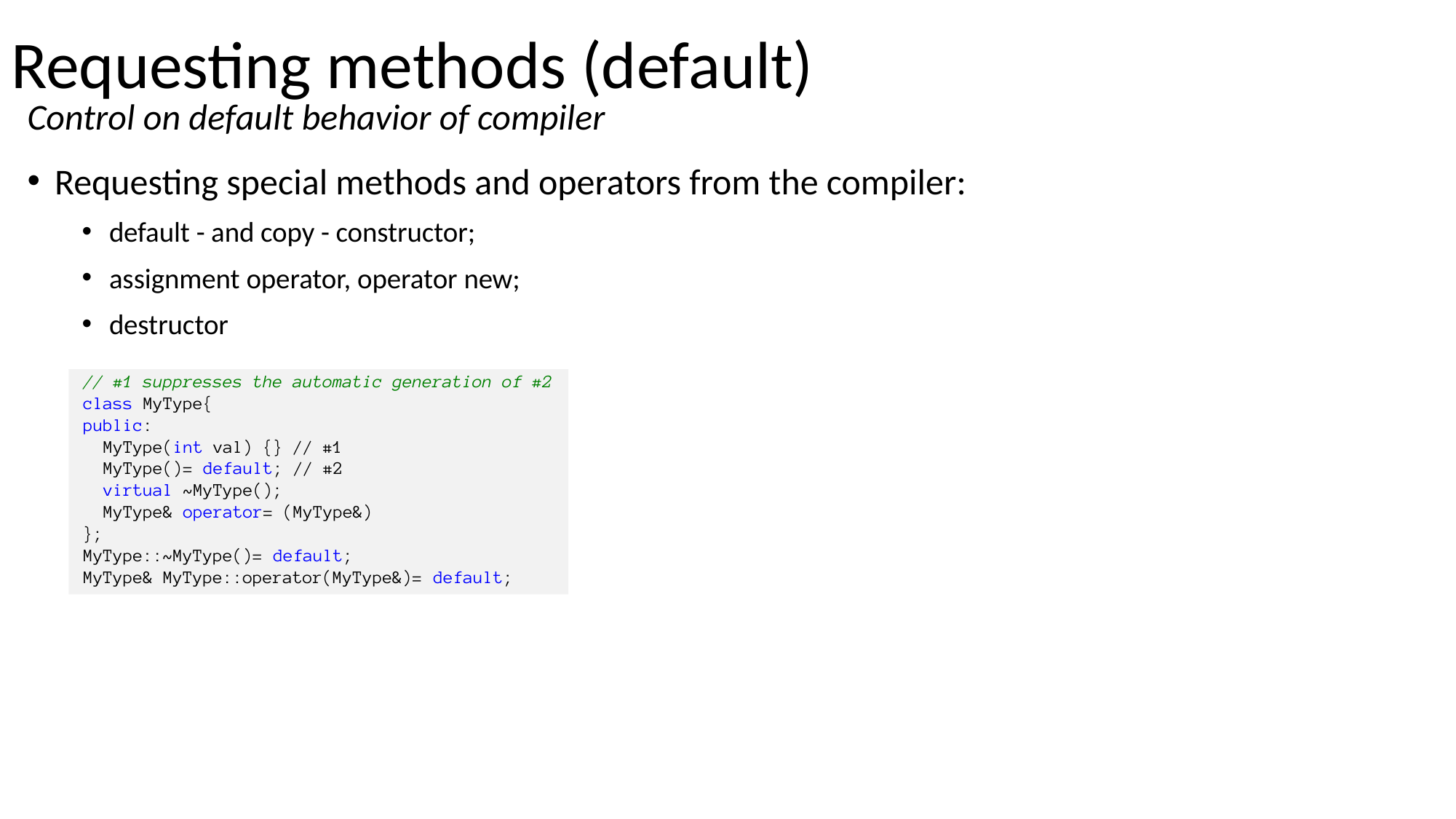

# Requesting methods (default)
Control on default behavior of compiler
Requesting special methods and operators from the compiler:
default - and copy - constructor;
assignment operator, operator new;
destructor
// #1 suppresses the automatic generation of #2
class MyType{
public:
  MyType(int val) {} // #1
  MyType()= default; // #2
  virtual ~MyType();
  MyType& operator= (MyType&)
};
MyType::~MyType()= default;
MyType& MyType::operator(MyType&)= default;